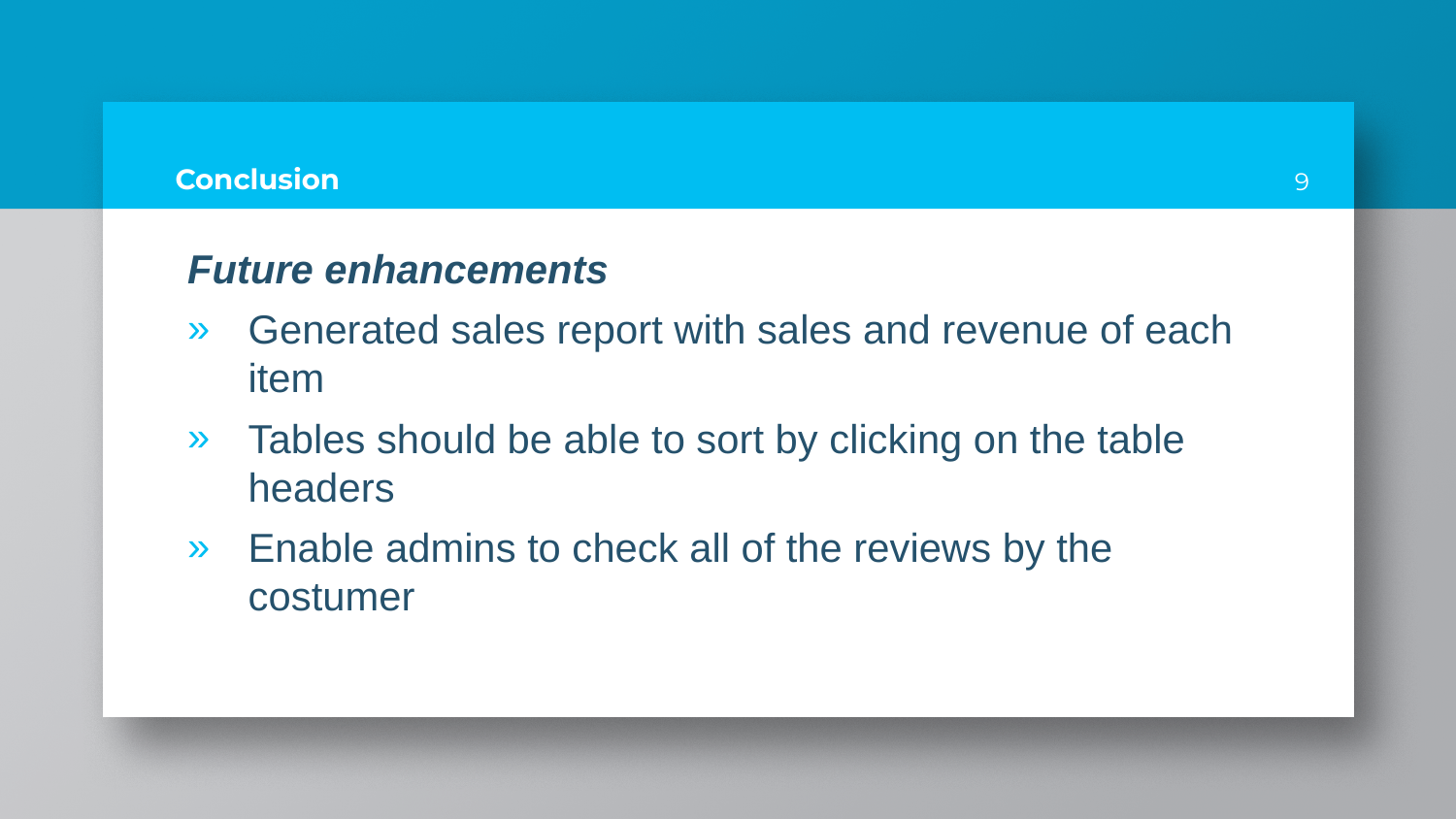

# Conclusion
9
Future enhancements
Generated sales report with sales and revenue of each item
Tables should be able to sort by clicking on the table headers
Enable admins to check all of the reviews by the costumer